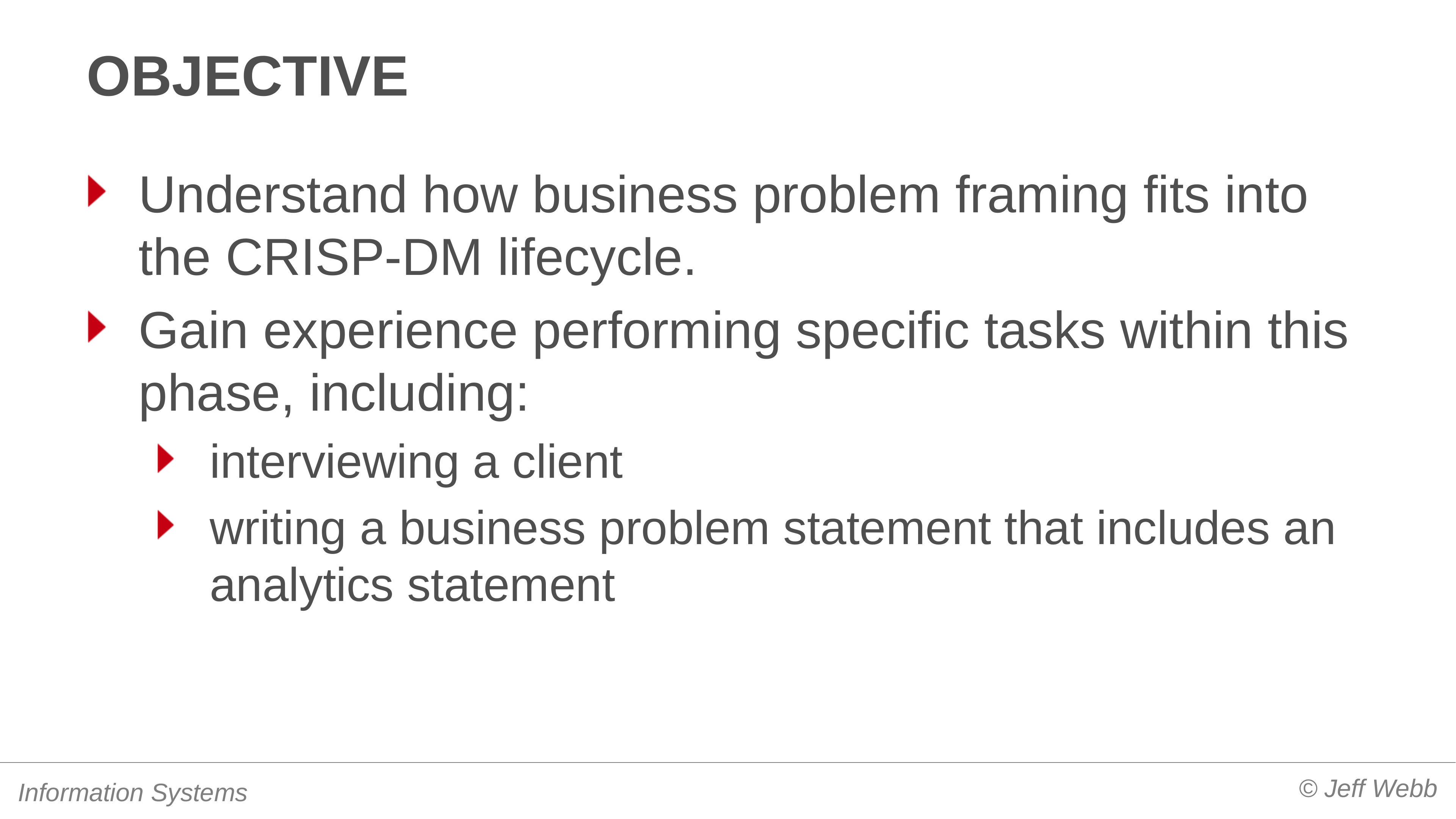

# objective
Understand how business problem framing fits into the CRISP-DM lifecycle.
Gain experience performing specific tasks within this phase, including:
interviewing a client
writing a business problem statement that includes an analytics statement